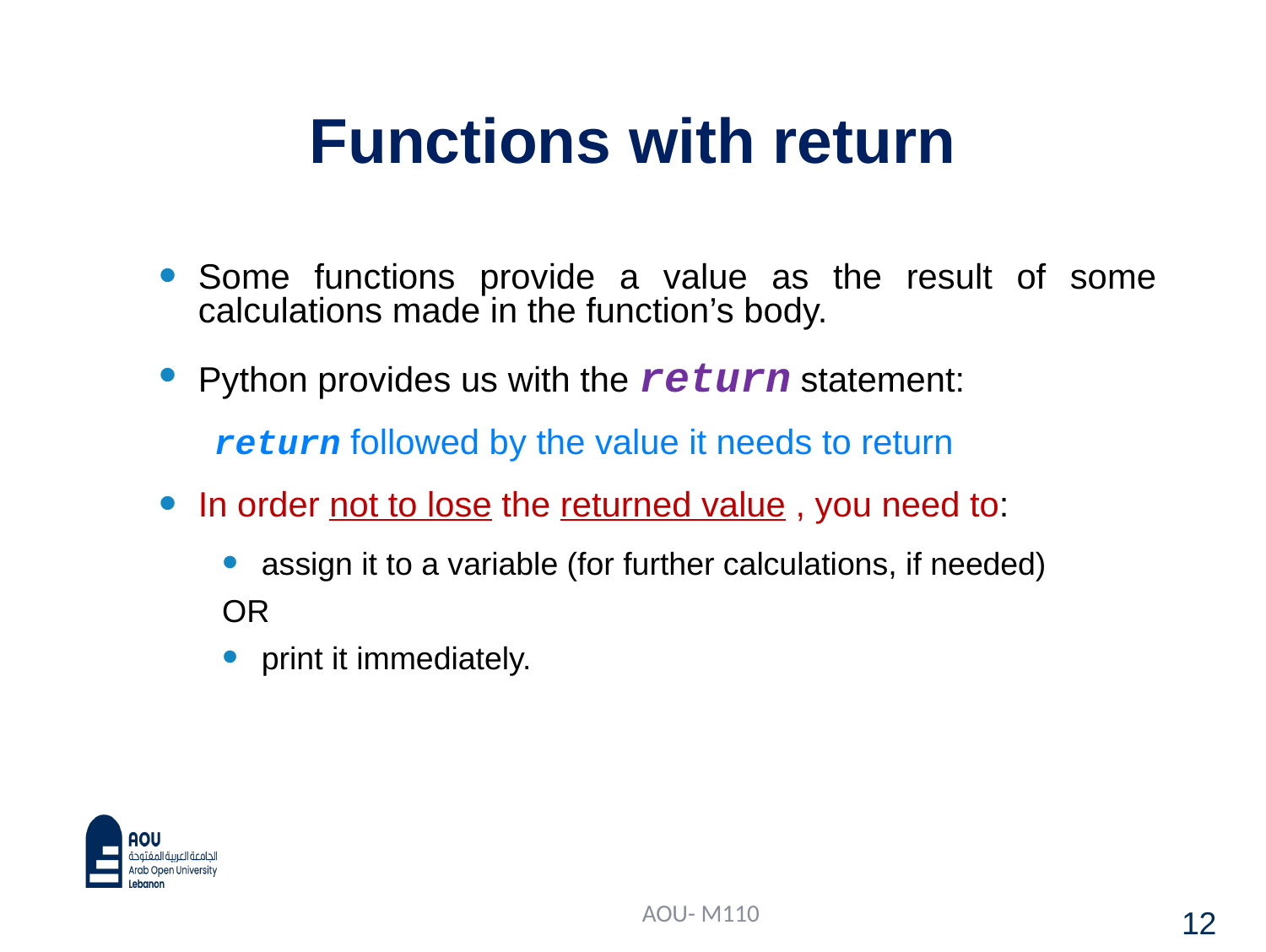

# Functions with return
Some functions provide a value as the result of some calculations made in the function’s body.
Python provides us with the return statement:
return followed by the value it needs to return
In order not to lose the returned value , you need to:
assign it to a variable (for further calculations, if needed)
OR
print it immediately.
AOU- M110
12